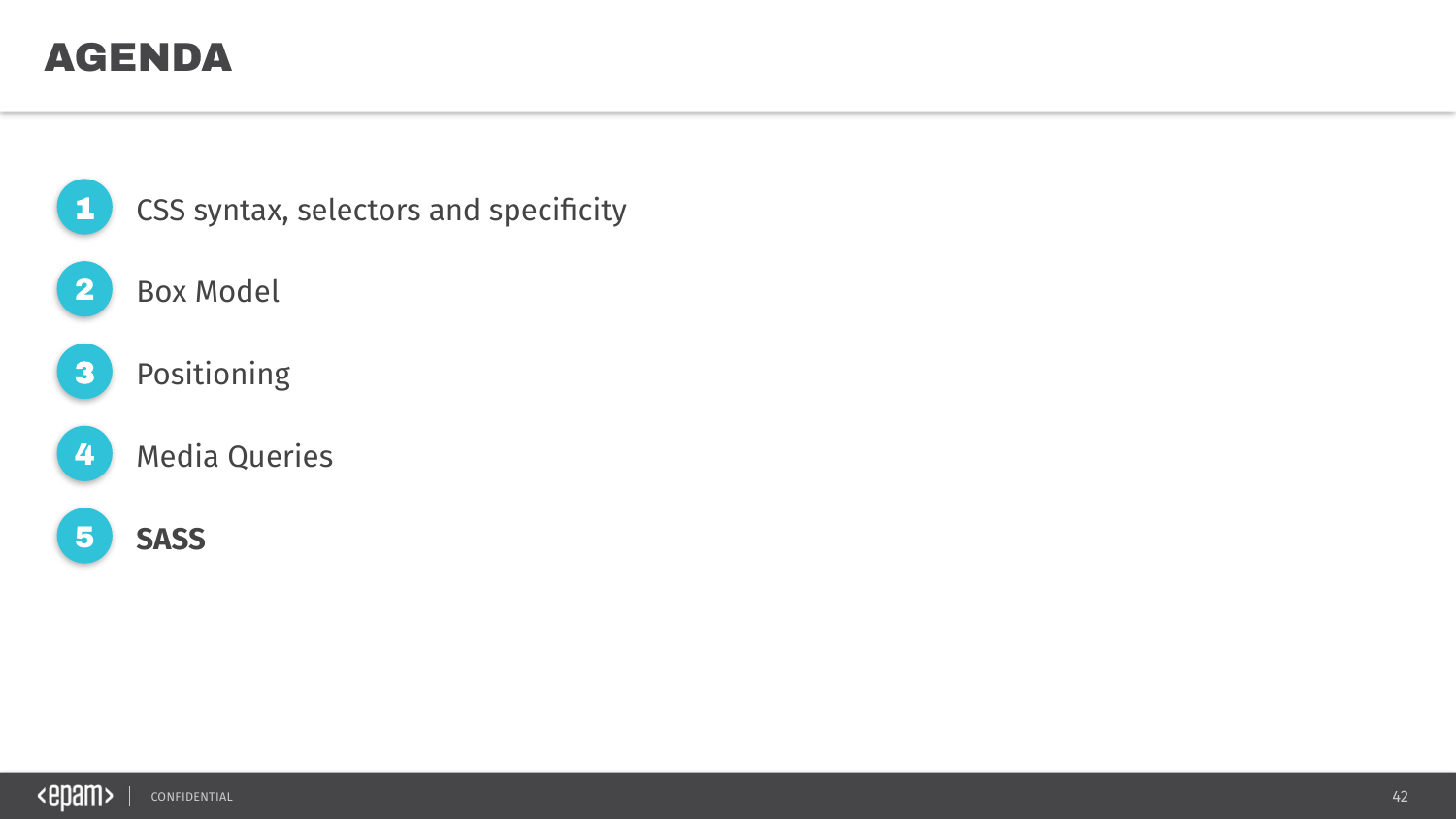

AGENDA

1
CSS syntax, selectors and specificity

2
Box Model

3
Positioning

4
Media Queries

5
SASS